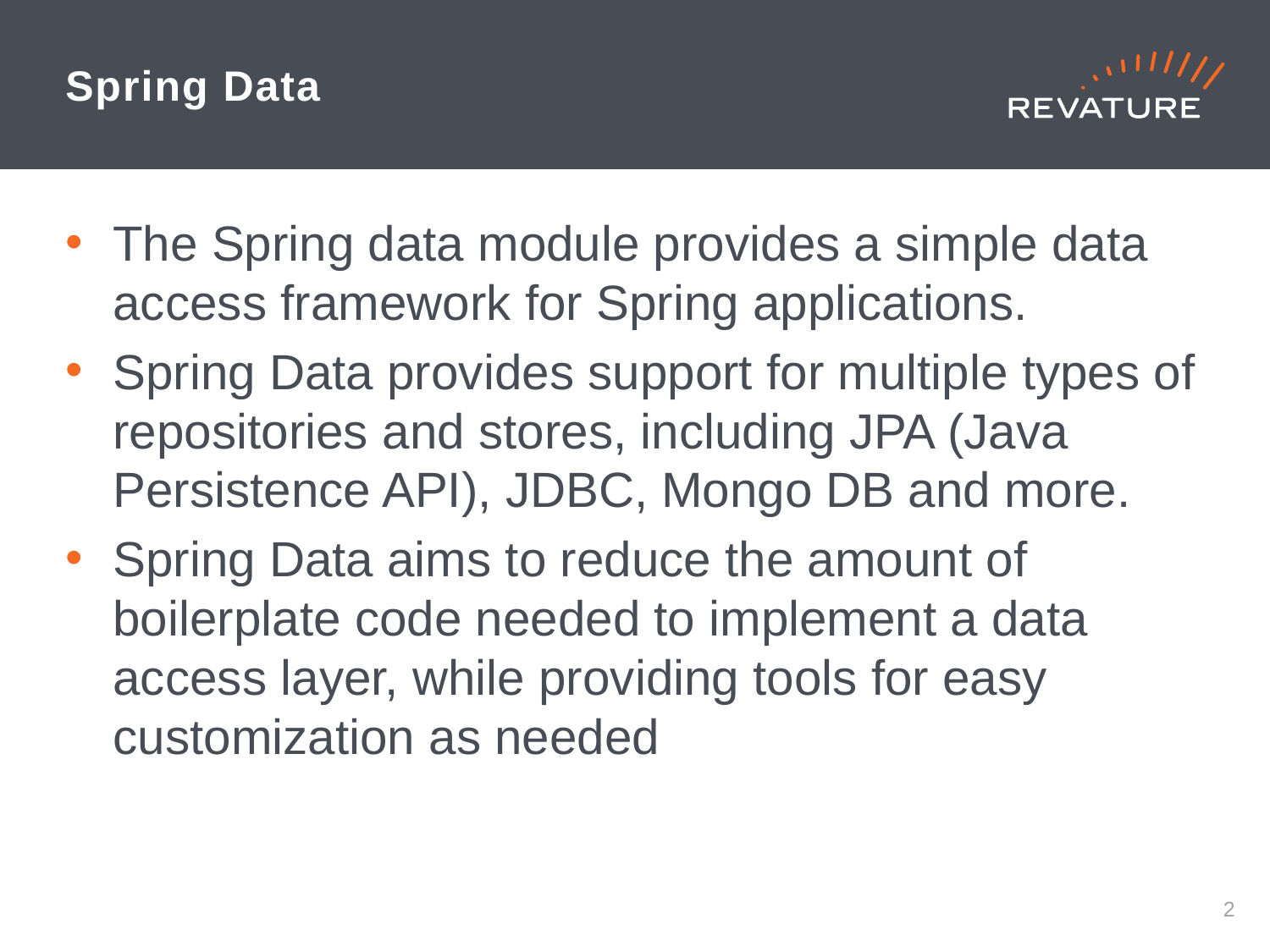

# Spring Data
The Spring data module provides a simple data access framework for Spring applications.
Spring Data provides support for multiple types of repositories and stores, including JPA (Java Persistence API), JDBC, Mongo DB and more.
Spring Data aims to reduce the amount of boilerplate code needed to implement a data access layer, while providing tools for easy customization as needed
2